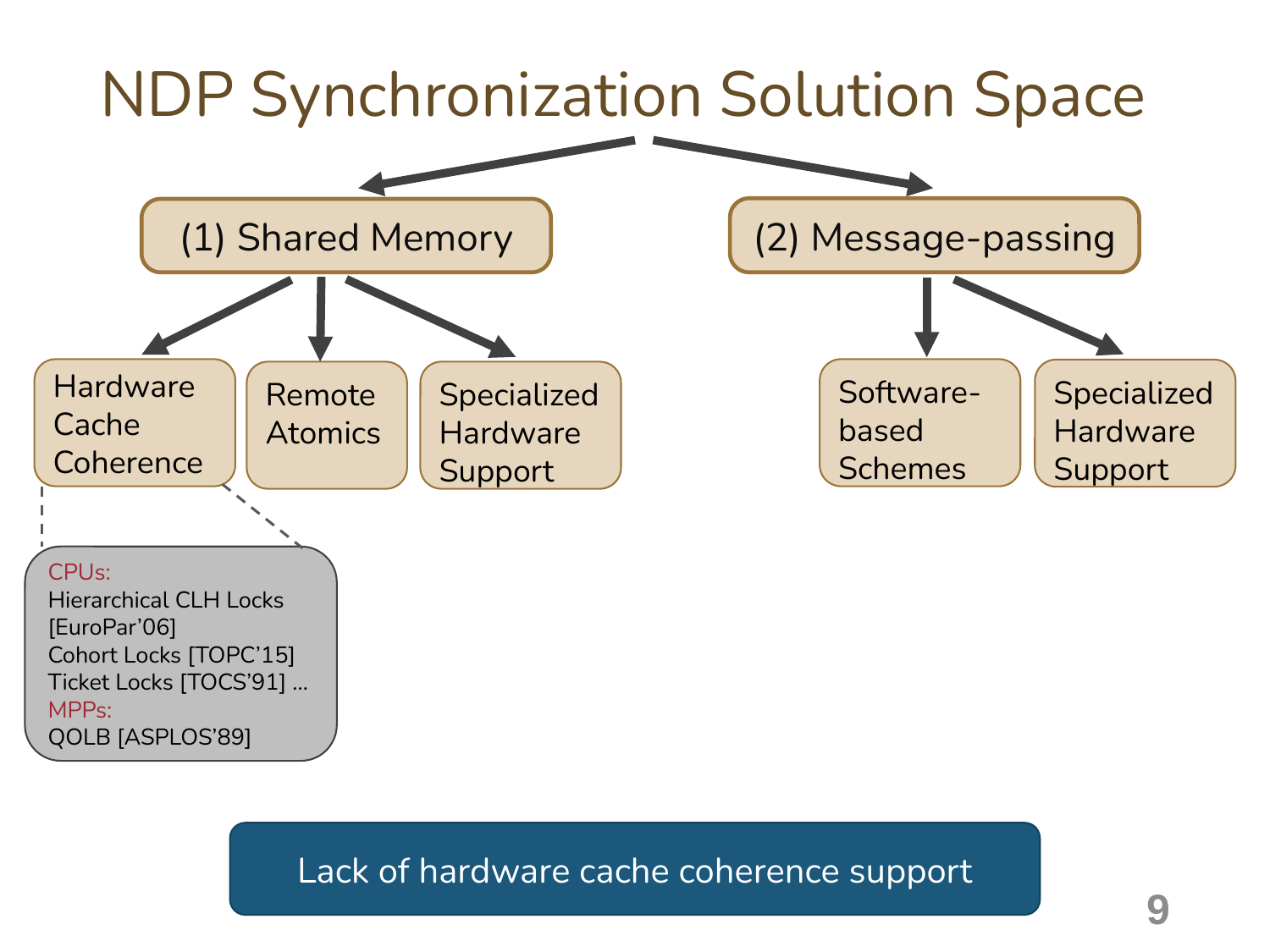

NDP Synchronization Solution Space
(2) Message-passing
(1) Shared Memory
Hardware Cache
Coherence
Software-based Schemes
Specialized Hardware Support

Remote
Atomics
Specialized Hardware Support
CPUs:
Hierarchical CLH Locks [EuroPar’06]
Cohort Locks [TOPC’15]
Ticket Locks [TOCS’91] …
MPPs:
QOLB [ASPLOS’89]
Lack of hardware cache coherence support
9